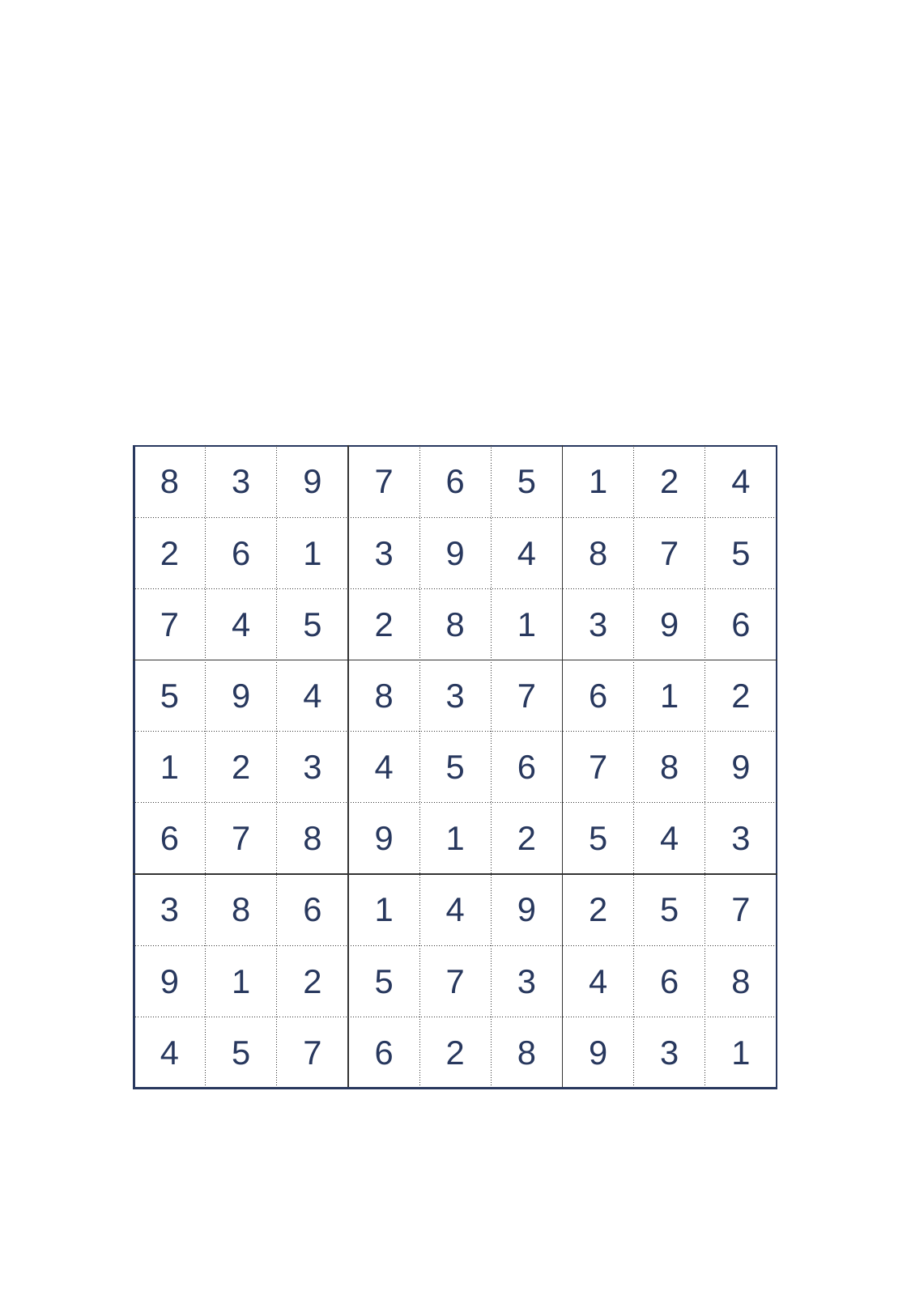

|  |  |  |  |  |  |  |  |  |  |  |
| --- | --- | --- | --- | --- | --- | --- | --- | --- | --- | --- |
|  | 8 | 3 | 9 | 7 | 6 | 5 | 1 | 2 | 4 |  |
|  | 2 | 6 | 1 | 3 | 9 | 4 | 8 | 7 | 5 |  |
|  | 7 | 4 | 5 | 2 | 8 | 1 | 3 | 9 | 6 |  |
|  | 5 | 9 | 4 | 8 | 3 | 7 | 6 | 1 | 2 |  |
|  | 1 | 2 | 3 | 4 | 5 | 6 | 7 | 8 | 9 |  |
|  | 6 | 7 | 8 | 9 | 1 | 2 | 5 | 4 | 3 |  |
|  | 3 | 8 | 6 | 1 | 4 | 9 | 2 | 5 | 7 |  |
|  | 9 | 1 | 2 | 5 | 7 | 3 | 4 | 6 | 8 |  |
|  | 4 | 5 | 7 | 6 | 2 | 8 | 9 | 3 | 1 |  |
|  |  |  |  |  |  |  |  |  |  |  |